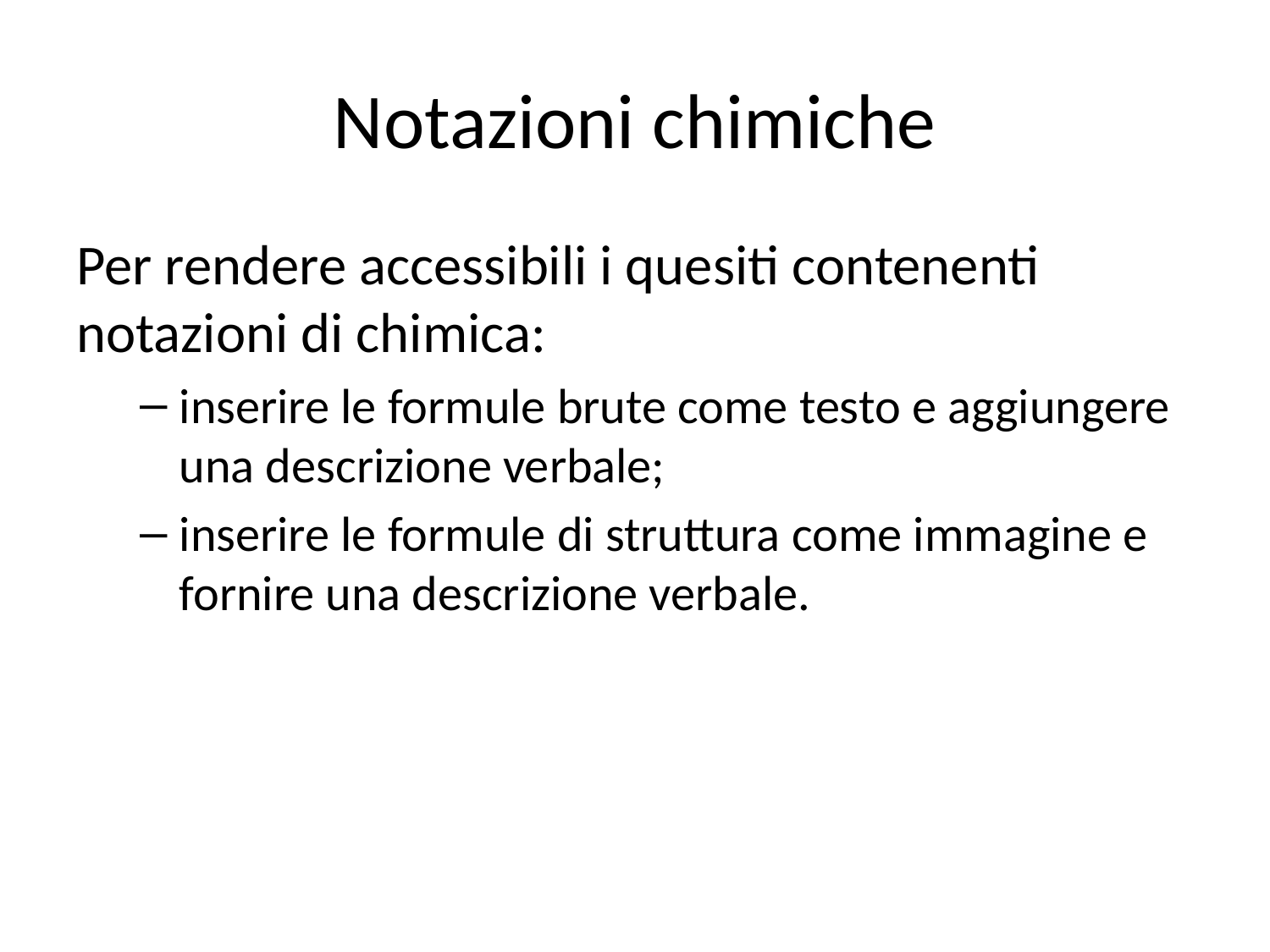

# Notazioni chimiche
Per rendere accessibili i quesiti contenenti notazioni di chimica:
inserire le formule brute come testo e aggiungere una descrizione verbale;
inserire le formule di struttura come immagine e fornire una descrizione verbale.